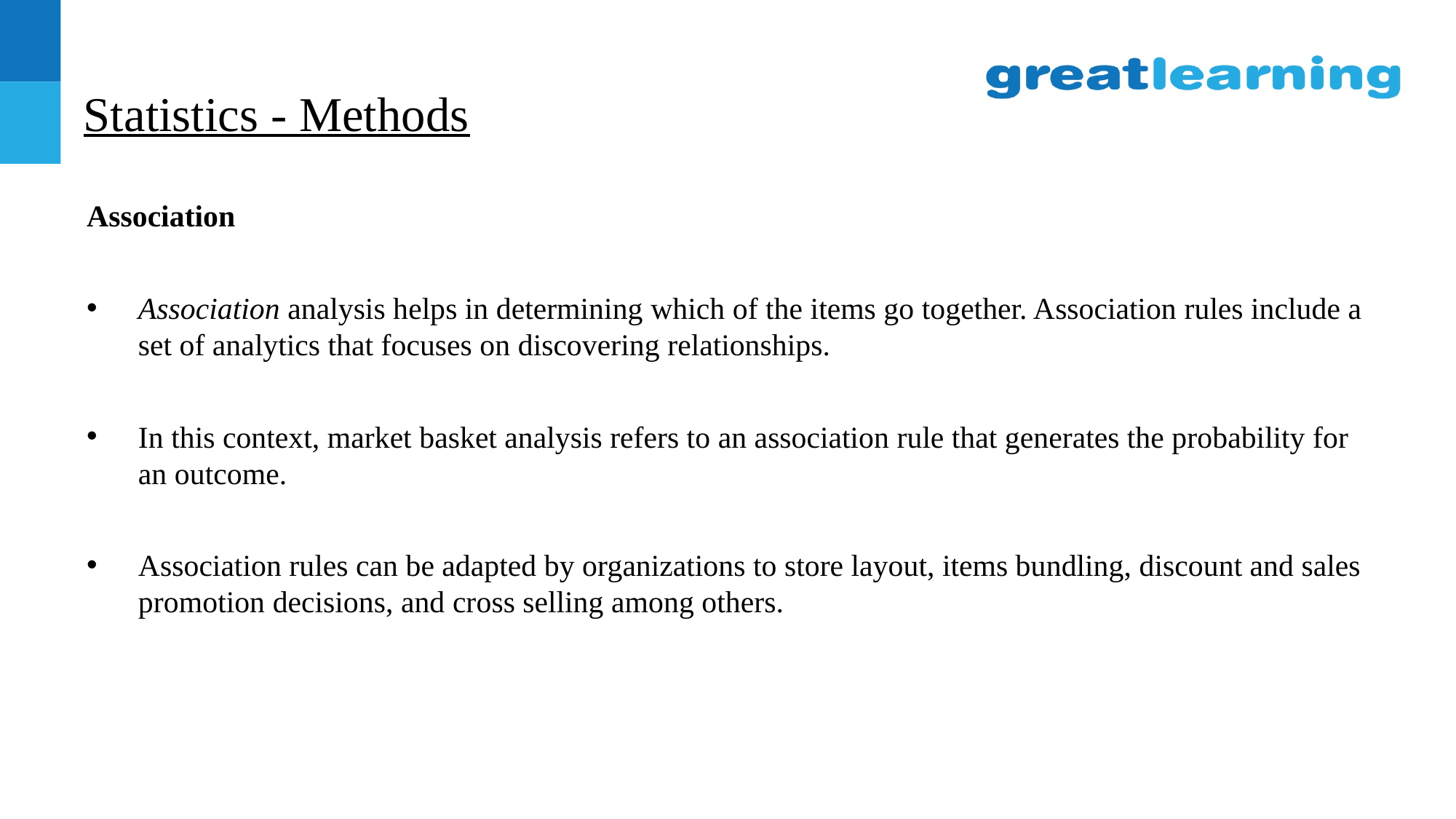

# Statistics - Methods
Association

Association analysis helps in determining which of the items go together. Association rules include a set of analytics that focuses on discovering relationships.

In this context, market basket analysis refers to an association rule that generates the probability for an outcome.

Association rules can be adapted by organizations to store layout, items bundling, discount and sales promotion decisions, and cross selling among others.